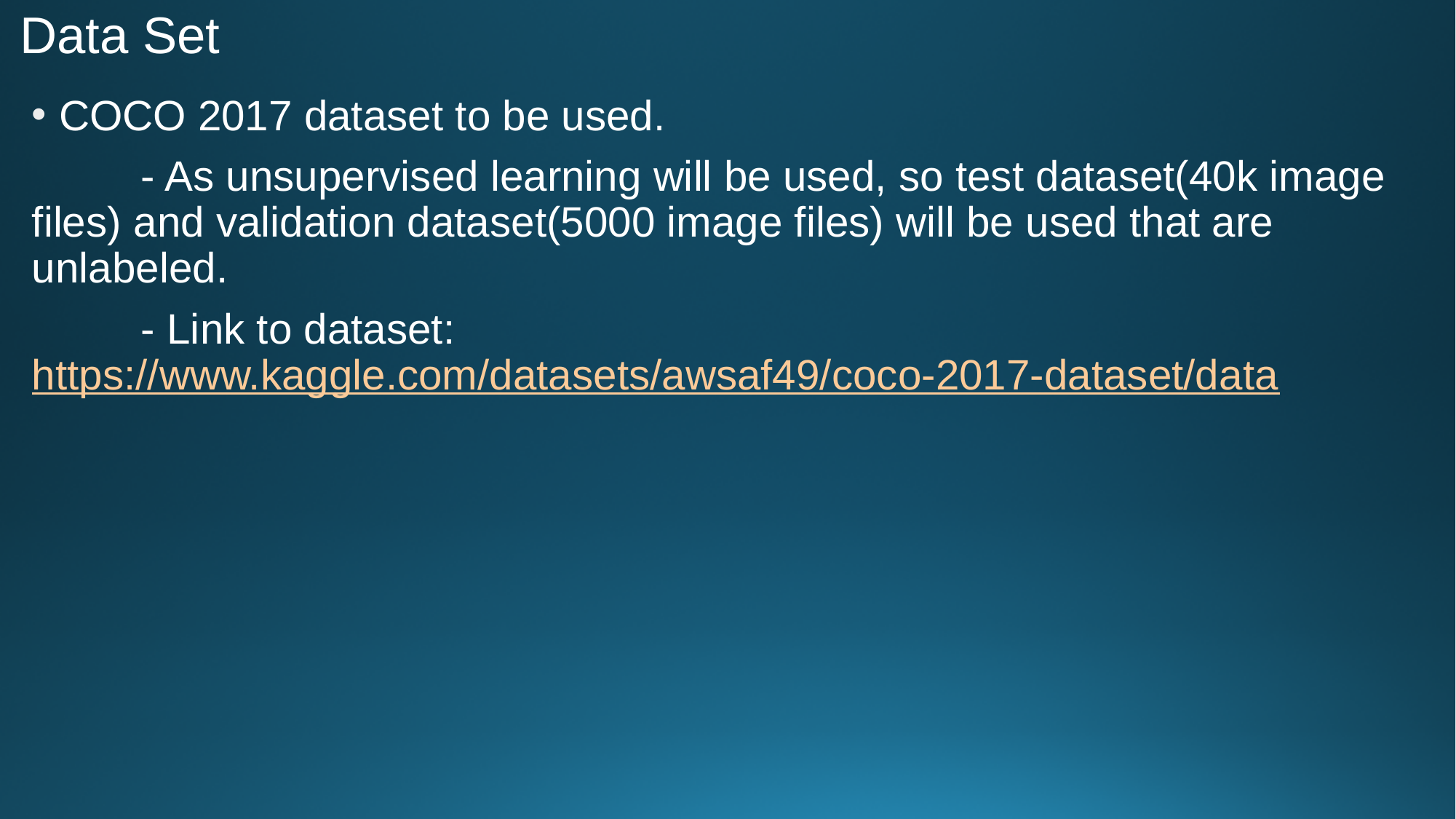

# Data Set
COCO 2017 dataset to be used.
	- As unsupervised learning will be used, so test dataset(40k image files) and validation dataset(5000 image files) will be used that are unlabeled.
	- Link to dataset: https://www.kaggle.com/datasets/awsaf49/coco-2017-dataset/data